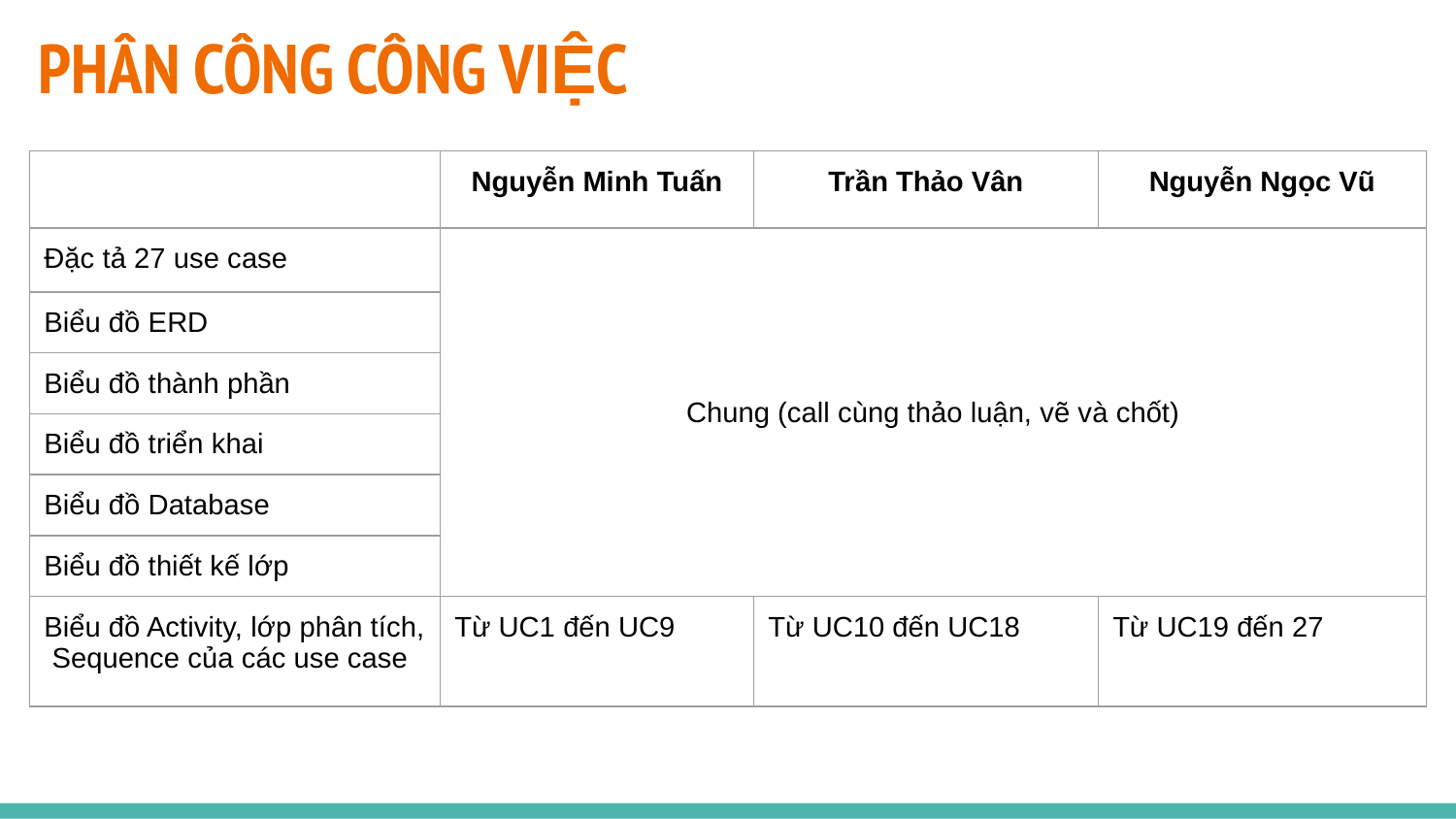

# PHÂN CÔNG CÔNG VIỆC
|  | Nguyễn Minh Tuấn | Trần Thảo Vân | Nguyễn Ngọc Vũ |
| --- | --- | --- | --- |
| Đặc tả 27 use case | Chung (call cùng thảo luận, vẽ và chốt) |  |  |
| Biểu đồ ERD |  |  |  |
| Biểu đồ thành phần |  |  |  |
| Biểu đồ triển khai |  |  |  |
| Biểu đồ Database |  |  |  |
| Biểu đồ thiết kế lớp |  |  |  |
| Biểu đồ Activity, lớp phân tích, Sequence của các use case | Từ UC1 đến UC9 | Từ UC10 đến UC18 | Từ UC19 đến 27 |